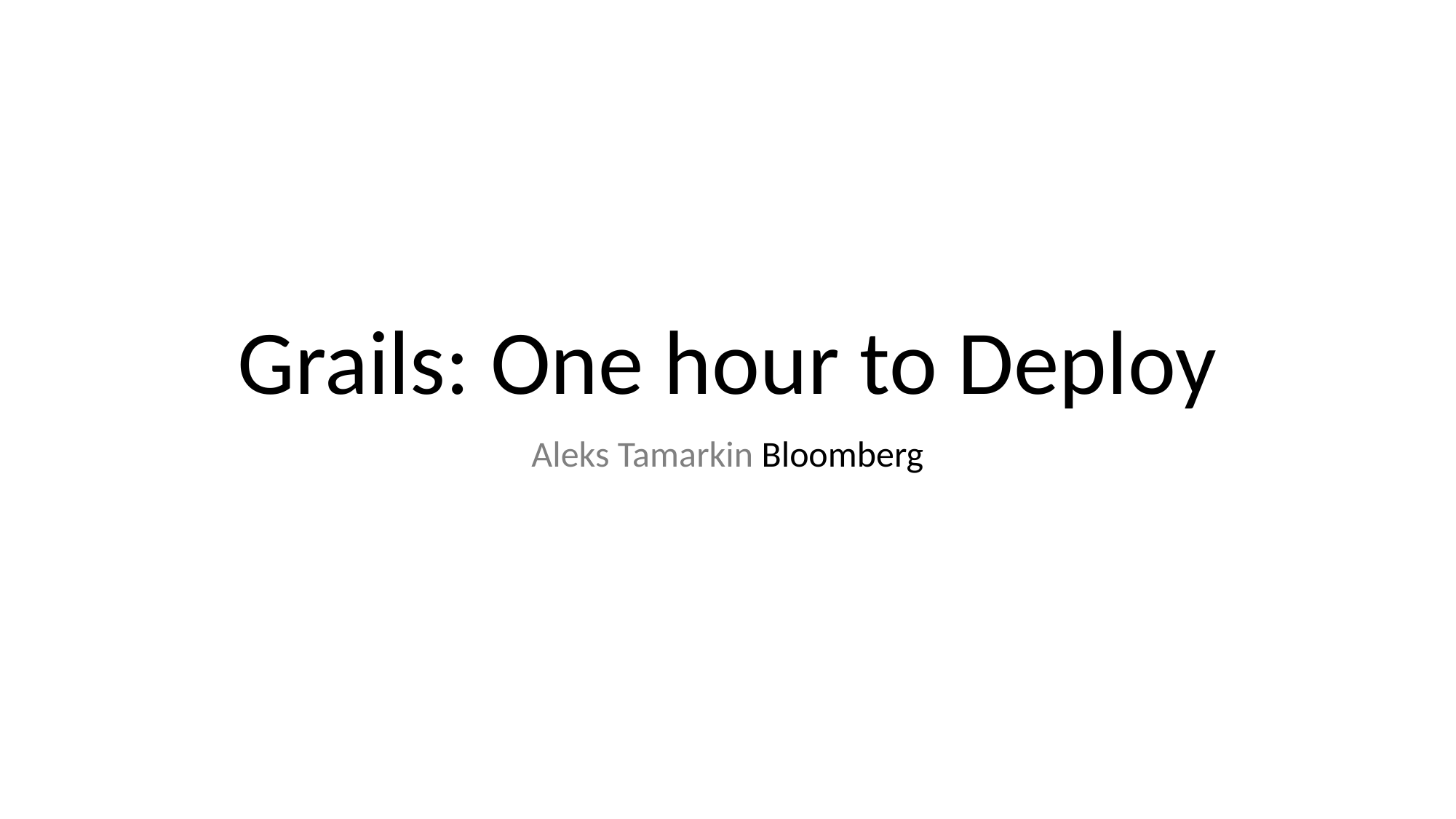

# Grails: One hour to Deploy
Aleks Tamarkin Bloomberg